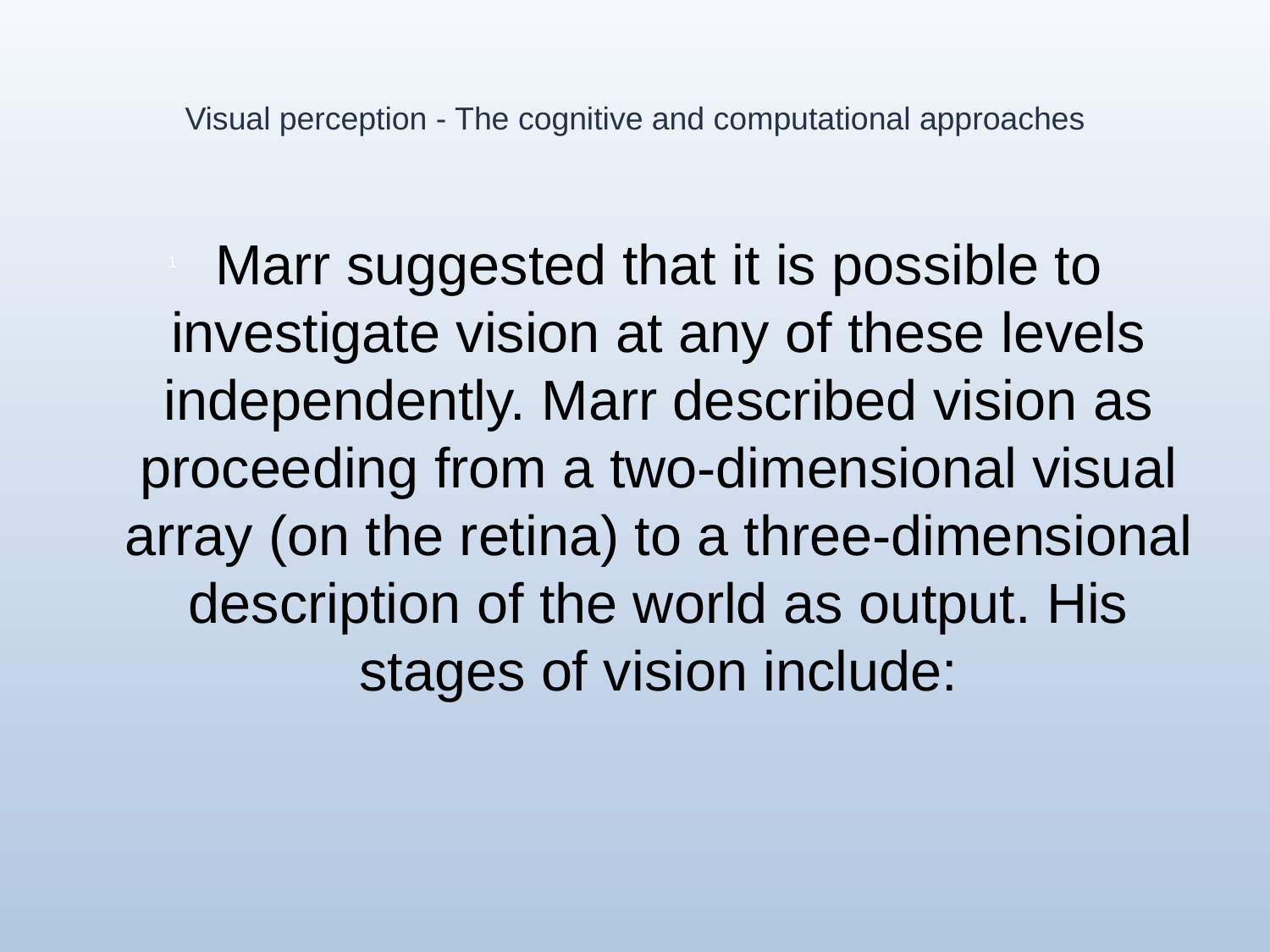

# Visual perception - The cognitive and computational approaches
Marr suggested that it is possible to investigate vision at any of these levels independently. Marr described vision as proceeding from a two-dimensional visual array (on the retina) to a three-dimensional description of the world as output. His stages of vision include: